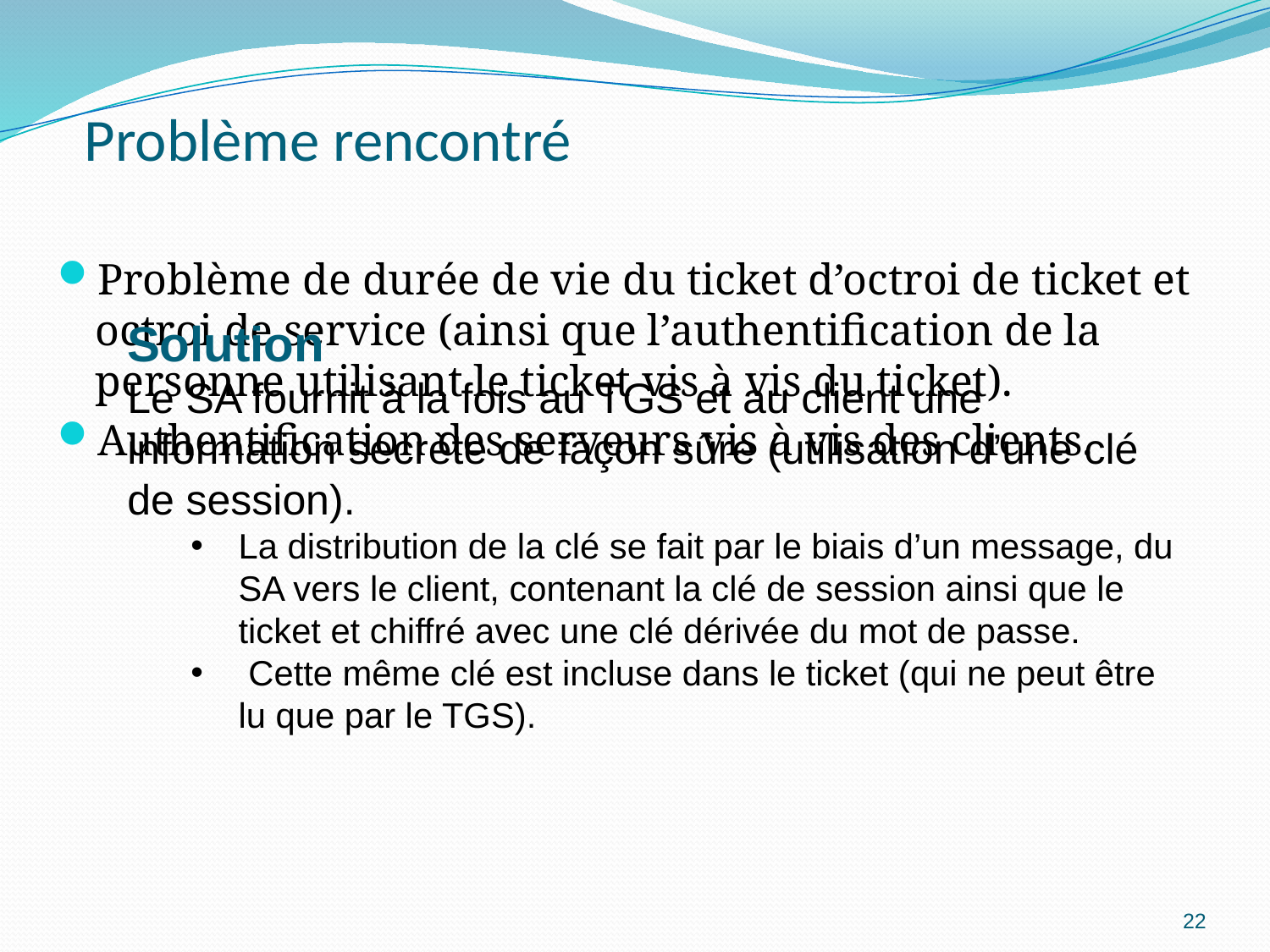

# Problème rencontré
Problème de durée de vie du ticket d’octroi de ticket et octroi de service (ainsi que l’authentification de la personne utilisant le ticket vis à vis du ticket).
Authentification des serveurs vis à vis des clients.
Solution
Le SA fournit à la fois au TGS et au client une information secrète de façon sûre (utilisation d’une clé de session).
La distribution de la clé se fait par le biais d’un message, du SA vers le client, contenant la clé de session ainsi que le ticket et chiffré avec une clé dérivée du mot de passe.
 Cette même clé est incluse dans le ticket (qui ne peut être lu que par le TGS).
22